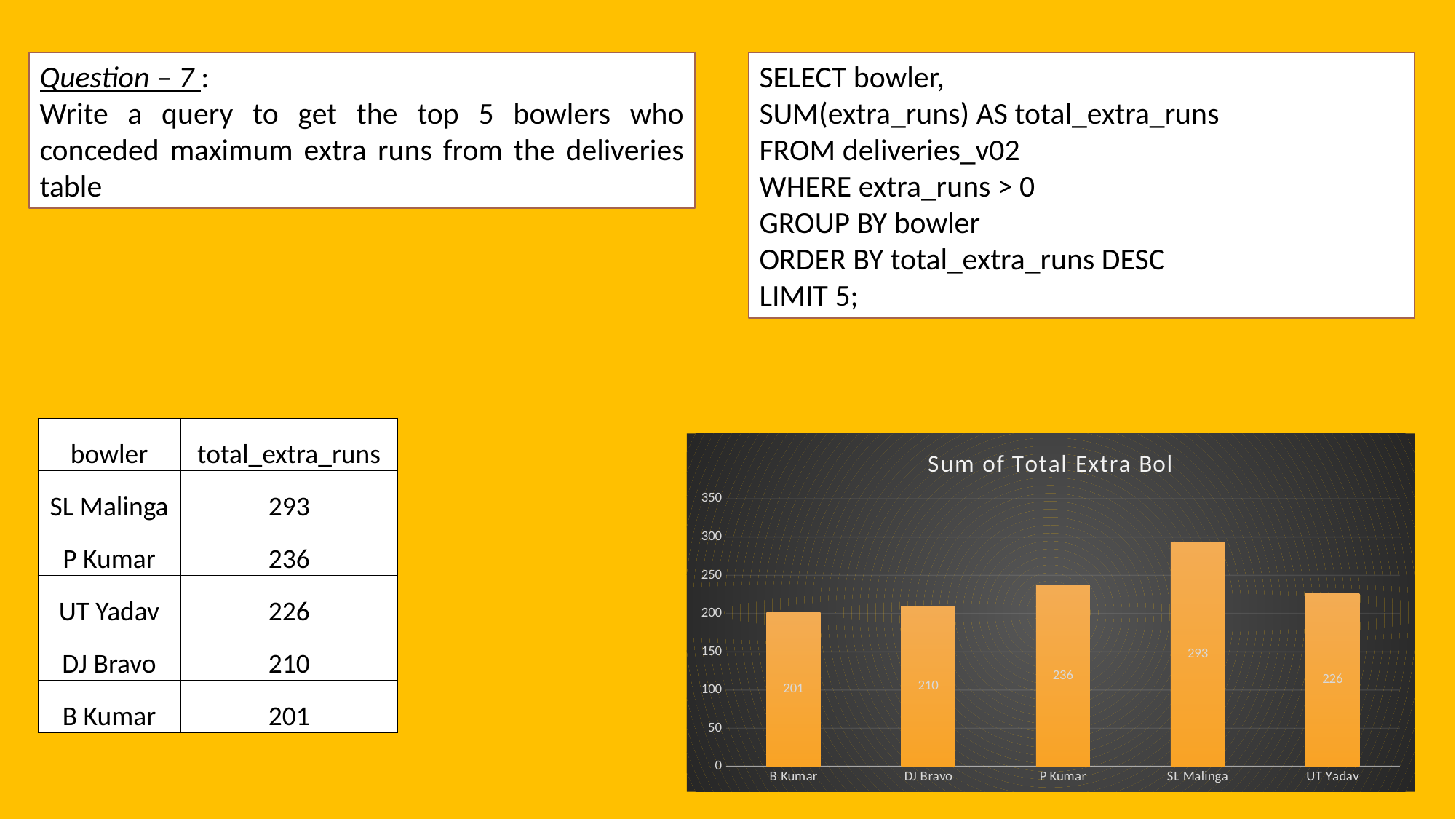

Question – 7 :
Write a query to get the top 5 bowlers who conceded maximum extra runs from the deliveries table
SELECT bowler,
SUM(extra_runs) AS total_extra_runs
FROM deliveries_v02
WHERE extra_runs > 0
GROUP BY bowler
ORDER BY total_extra_runs DESC
LIMIT 5;
| bowler | total\_extra\_runs |
| --- | --- |
| SL Malinga | 293 |
| P Kumar | 236 |
| UT Yadav | 226 |
| DJ Bravo | 210 |
| B Kumar | 201 |

### Chart: Sum of Total Extra Bol

| Category | Total |
|---|---|
| B Kumar | 201.0 |
| DJ Bravo | 210.0 |
| P Kumar | 236.0 |
| SL Malinga | 293.0 |
| UT Yadav | 226.0 |